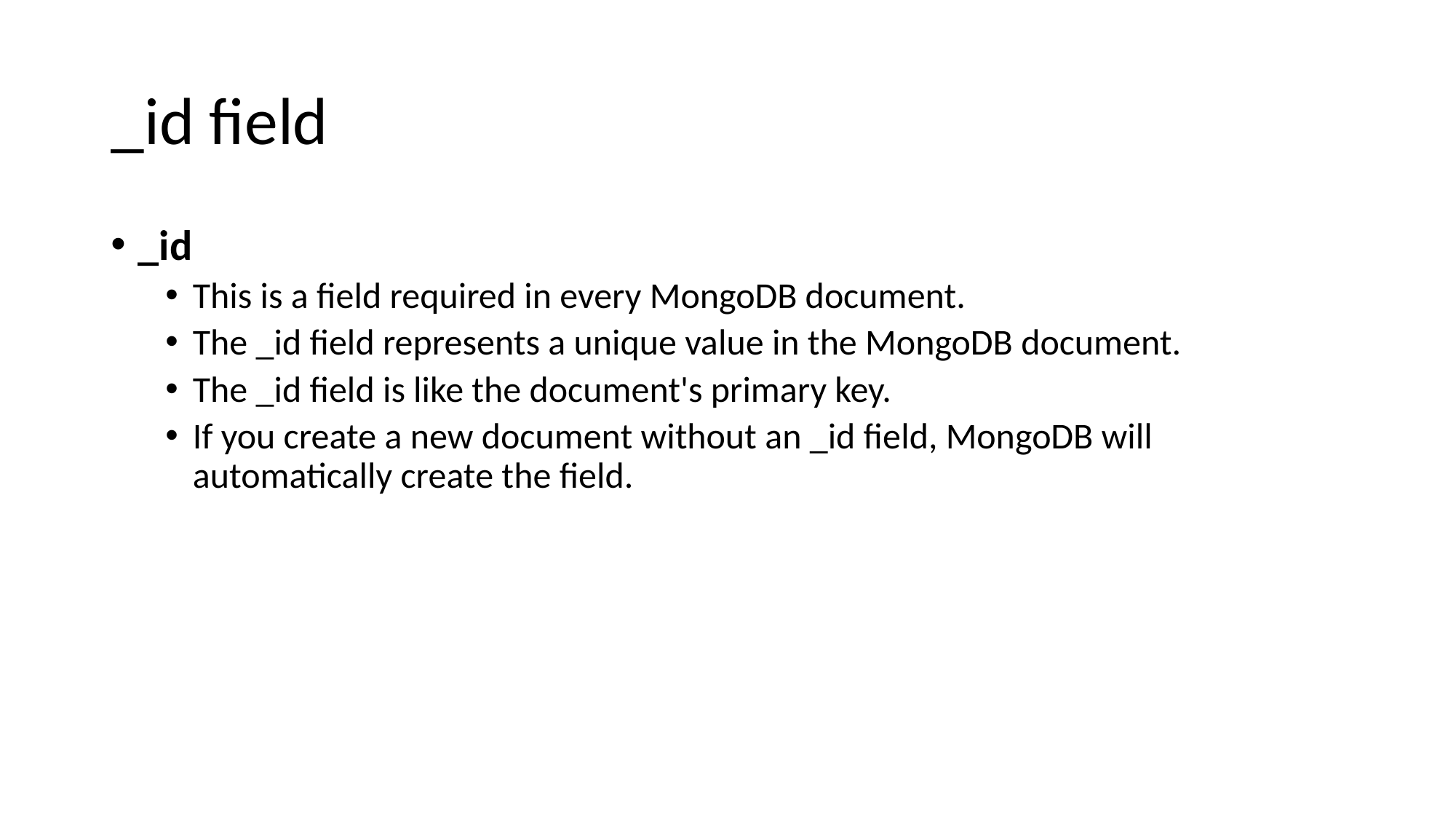

# _id field
_id
This is a field required in every MongoDB document.
The _id field represents a unique value in the MongoDB document.
The _id field is like the document's primary key.
If you create a new document without an _id field, MongoDB will automatically create the field.